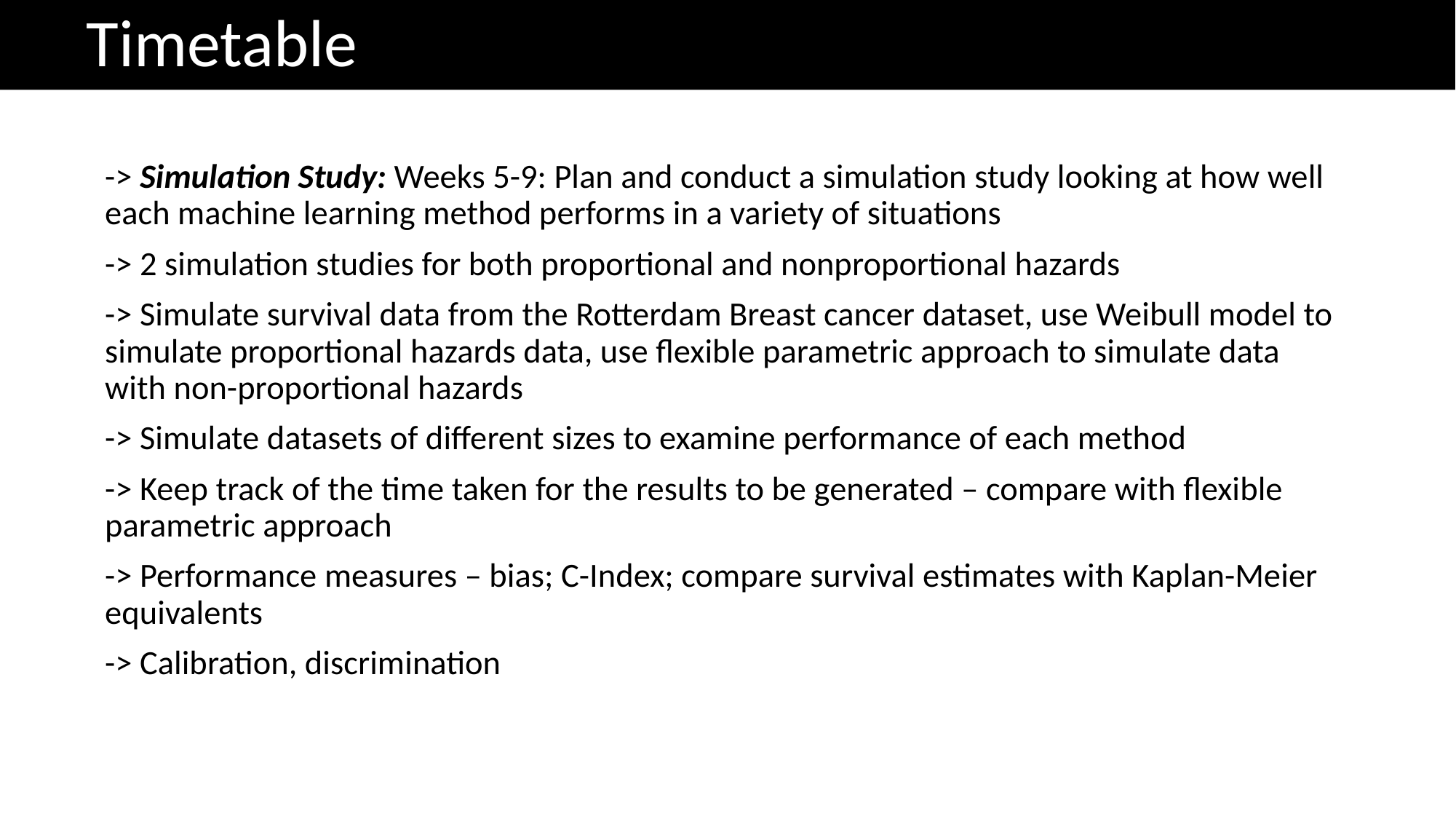

Timetable
-> Simulation Study: Weeks 5-9: Plan and conduct a simulation study looking at how well each machine learning method performs in a variety of situations
-> 2 simulation studies for both proportional and nonproportional hazards
-> Simulate survival data from the Rotterdam Breast cancer dataset, use Weibull model to simulate proportional hazards data, use flexible parametric approach to simulate data with non-proportional hazards
-> Simulate datasets of different sizes to examine performance of each method
-> Keep track of the time taken for the results to be generated – compare with flexible parametric approach
-> Performance measures – bias; C-Index; compare survival estimates with Kaplan-Meier equivalents
-> Calibration, discrimination